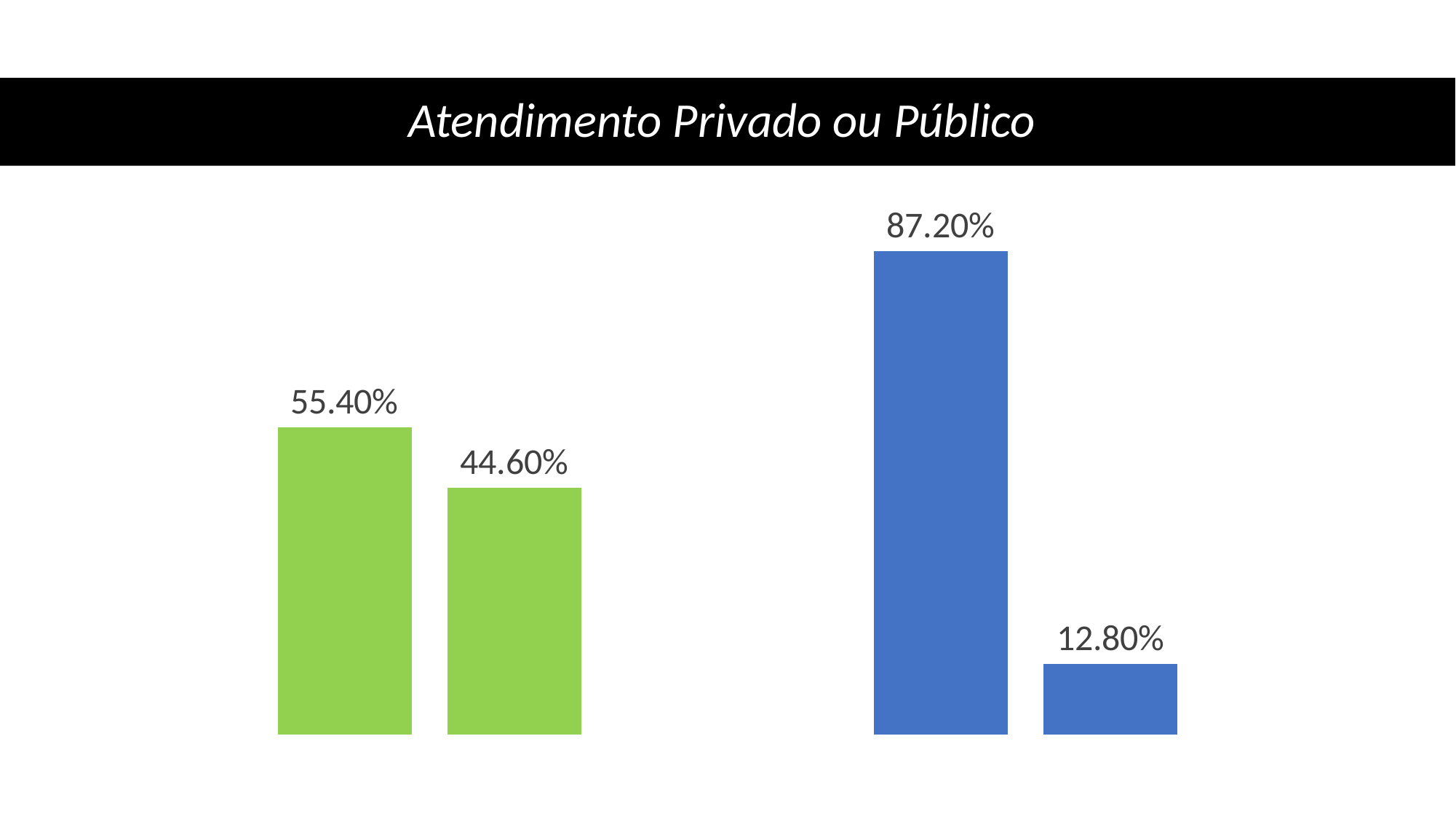

# Atendimento Privado ou Público

### Chart

| Category |
|---|

### Chart

| Category |  |  |
|---|---|---|